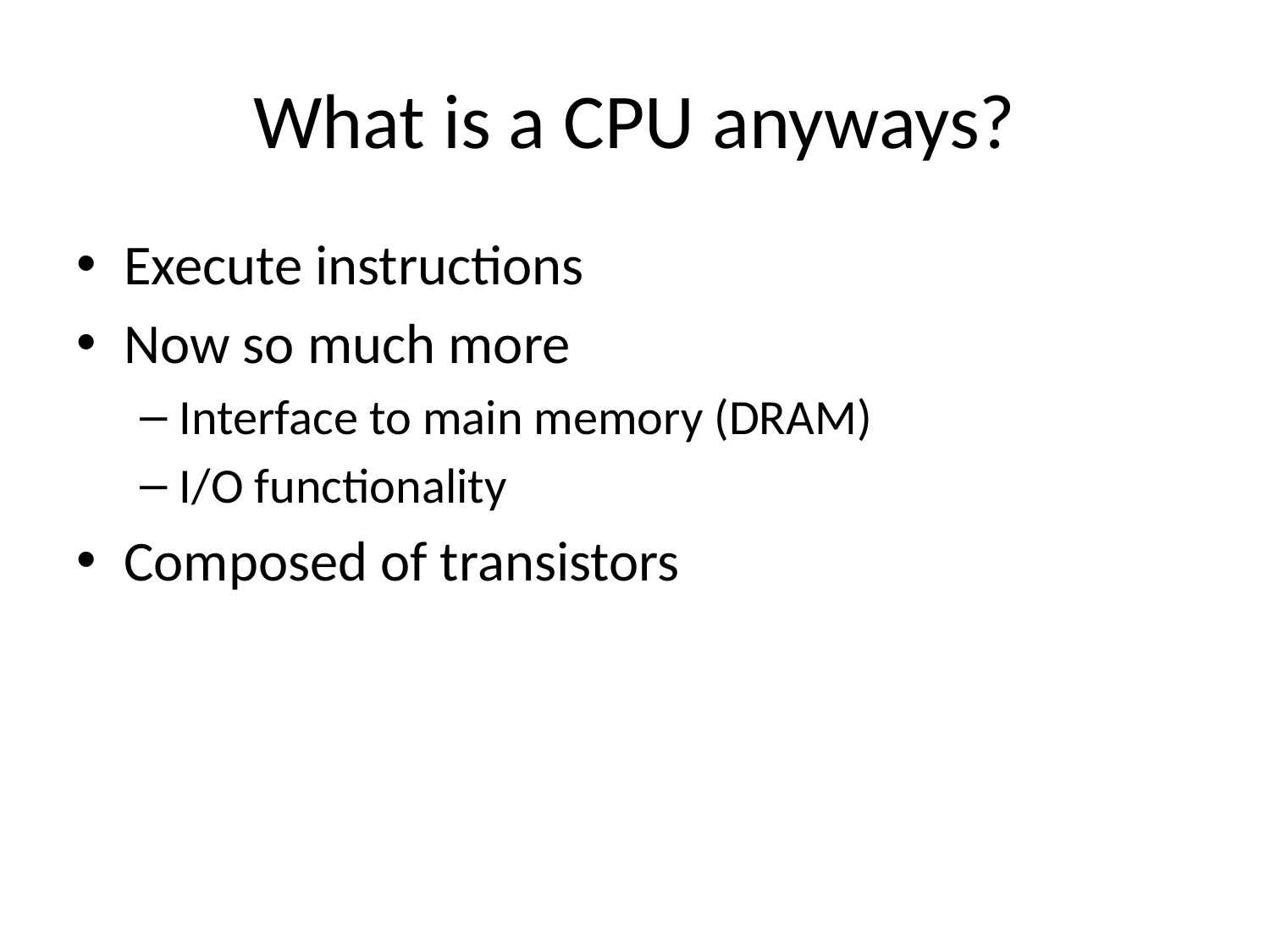

# What is a CPU anyways?
Execute instructions
Now so much more
Interface to main memory (DRAM)
I/O functionality
Composed of transistors